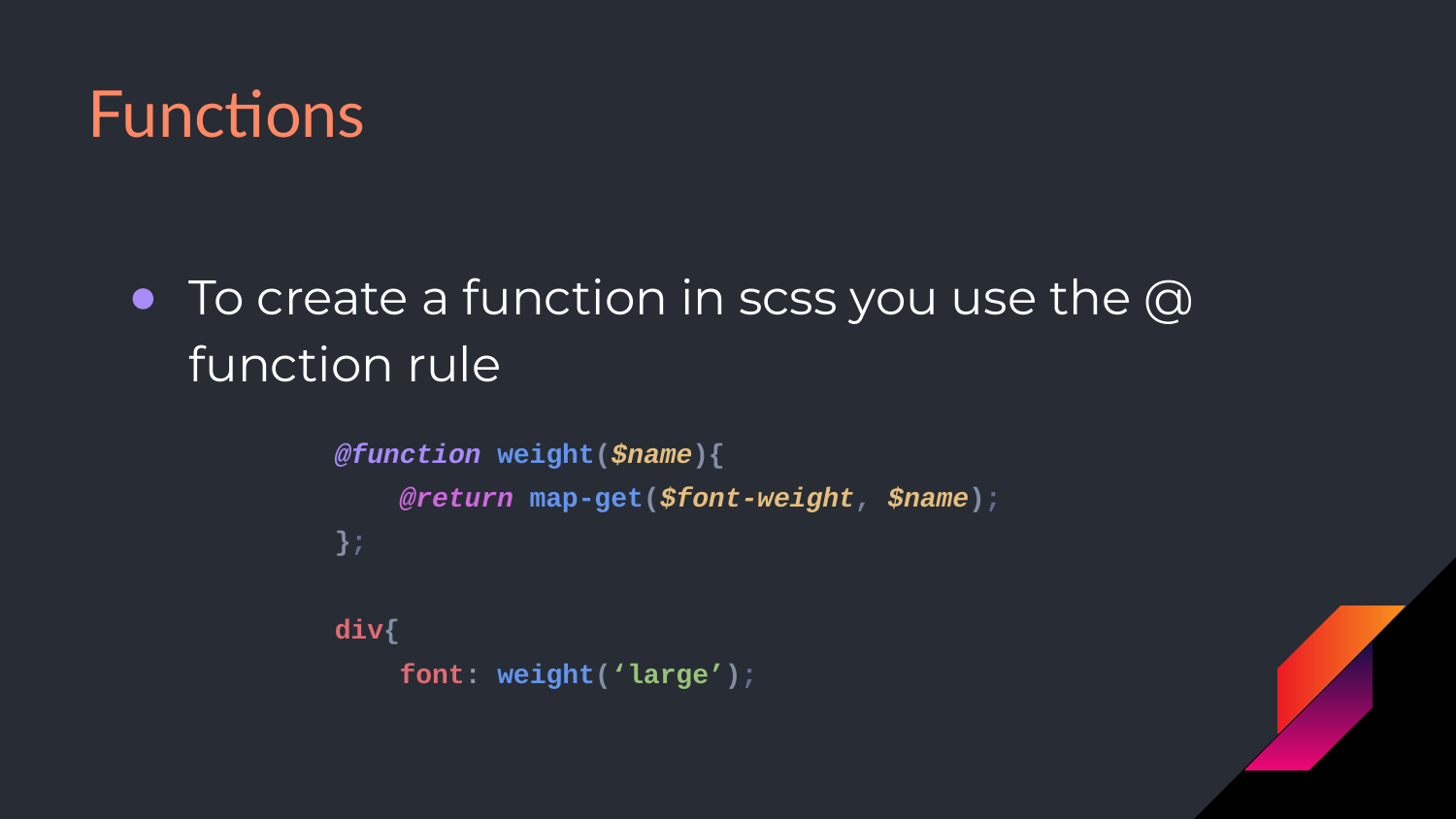

# Functions
To create a function in scss you use the @ function rule
@function weight($name){
    @return map-get($font-weight, $name);
};

div{
    font: weight(‘large’);